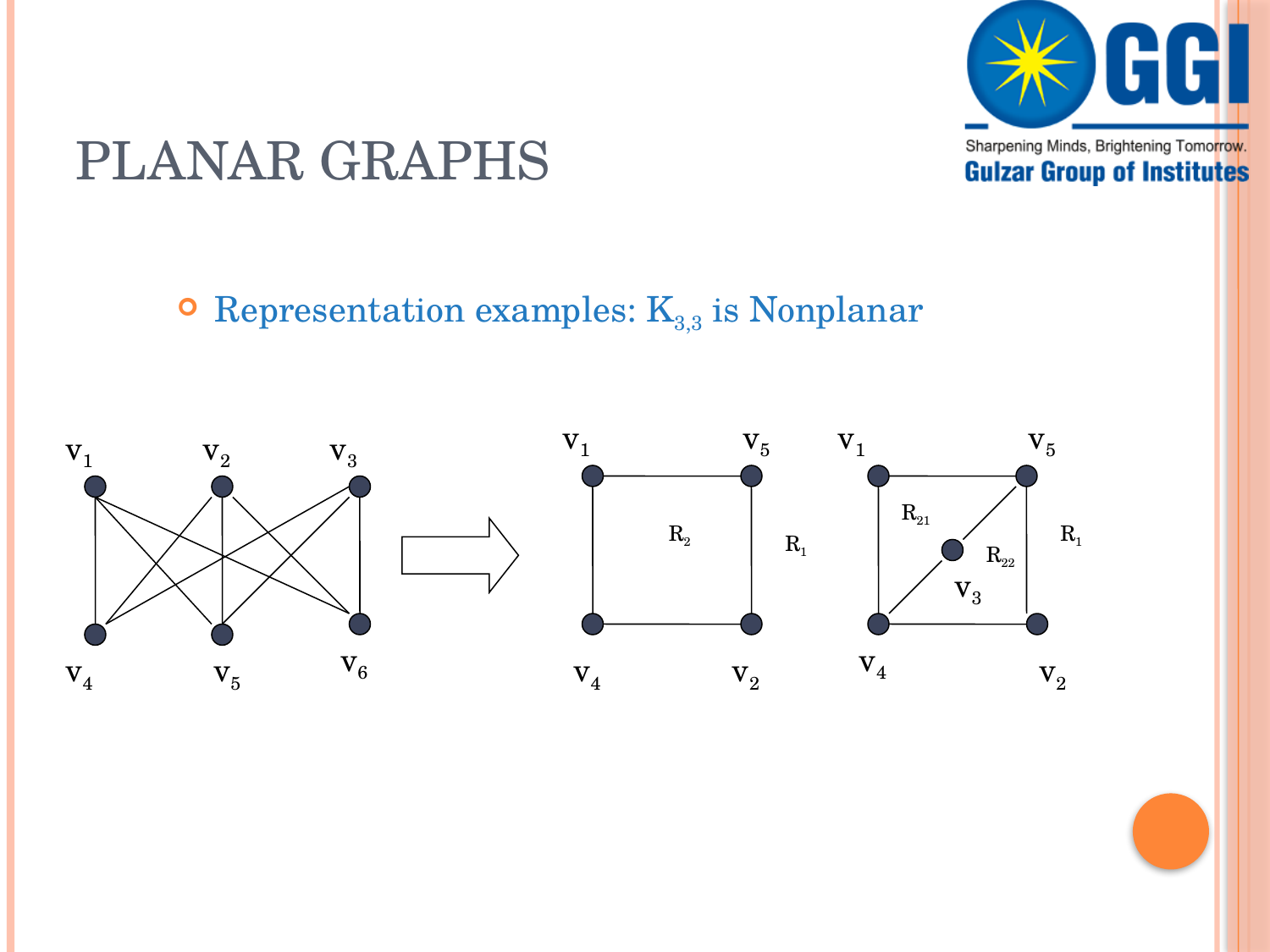

# Planar Graphs
Representation examples: K3,3 is Nonplanar
v1
v5
v1
v5
v1
v2
v3

R21

R2
R1
R1

R22

v3

v6
v4
v4
v5
v4
v2
v2